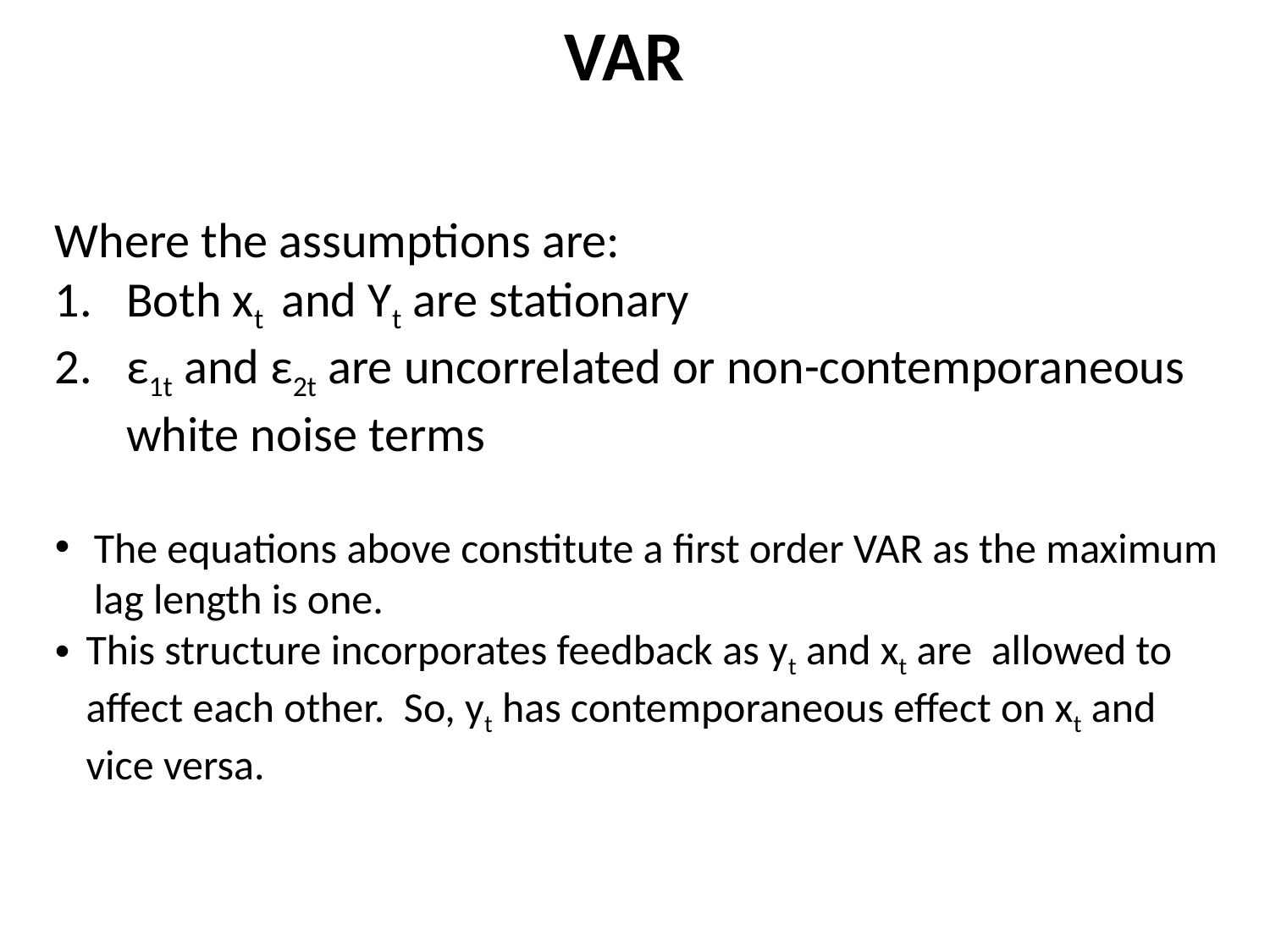

# VAR

Where the assumptions are:
Both xt  and Yt are stationary
ε1t and ε2t are uncorrelated or non-contemporaneous   white noise terms

The equations above constitute a first order VAR as the maximum lag length is one.
This structure incorporates feedback as yt and xt are  allowed to affect each other.  So, yt has contemporaneous effect on xt and vice versa.